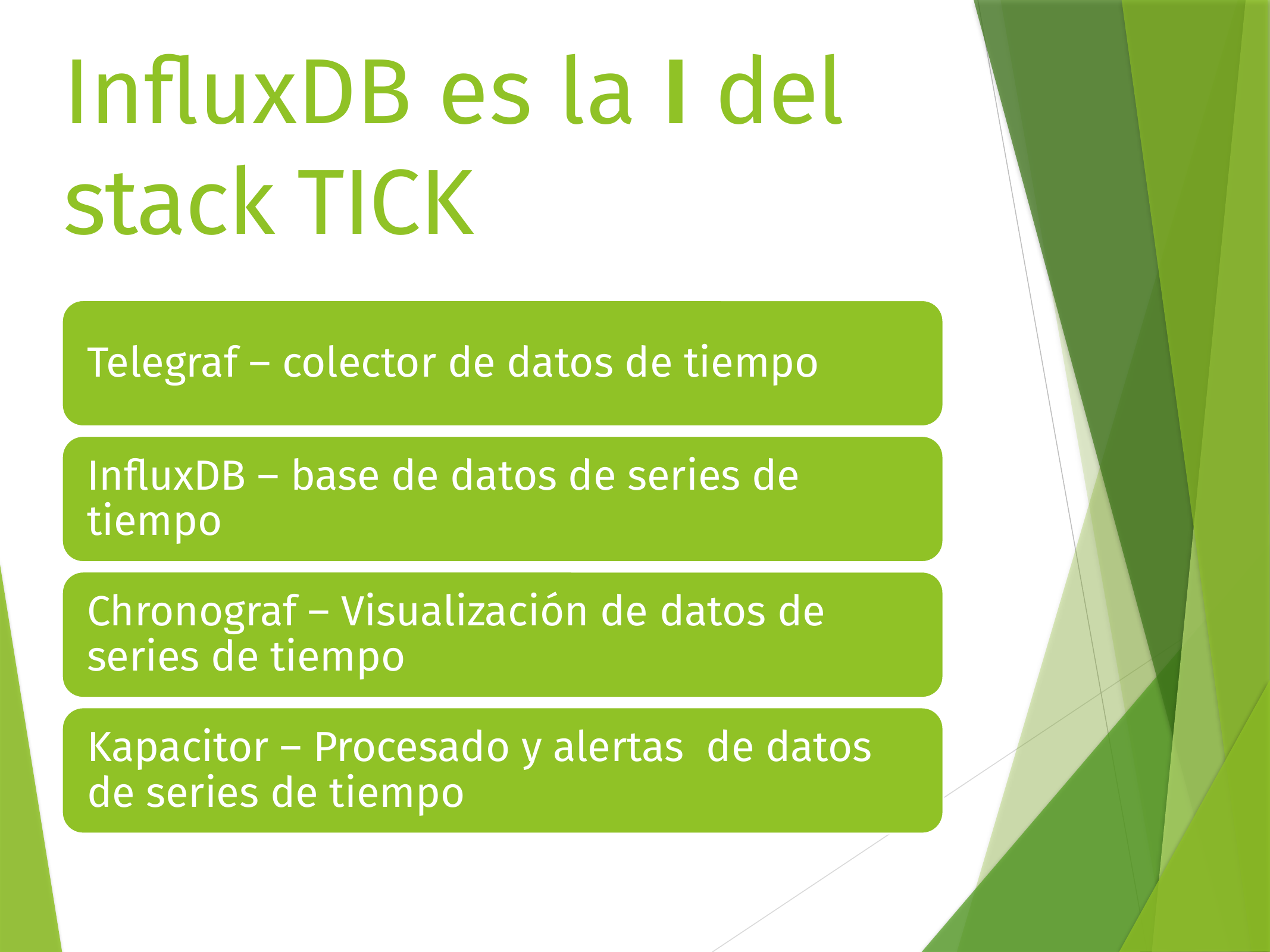

# InfluxDB es la I del stack TICK
Telegraf – colector de datos de tiempo
InfluxDB – base de datos de series de tiempo
Chronograf – Visualización de datos de series de tiempo
Kapacitor – Procesado y alertas  de datos de series de tiempo